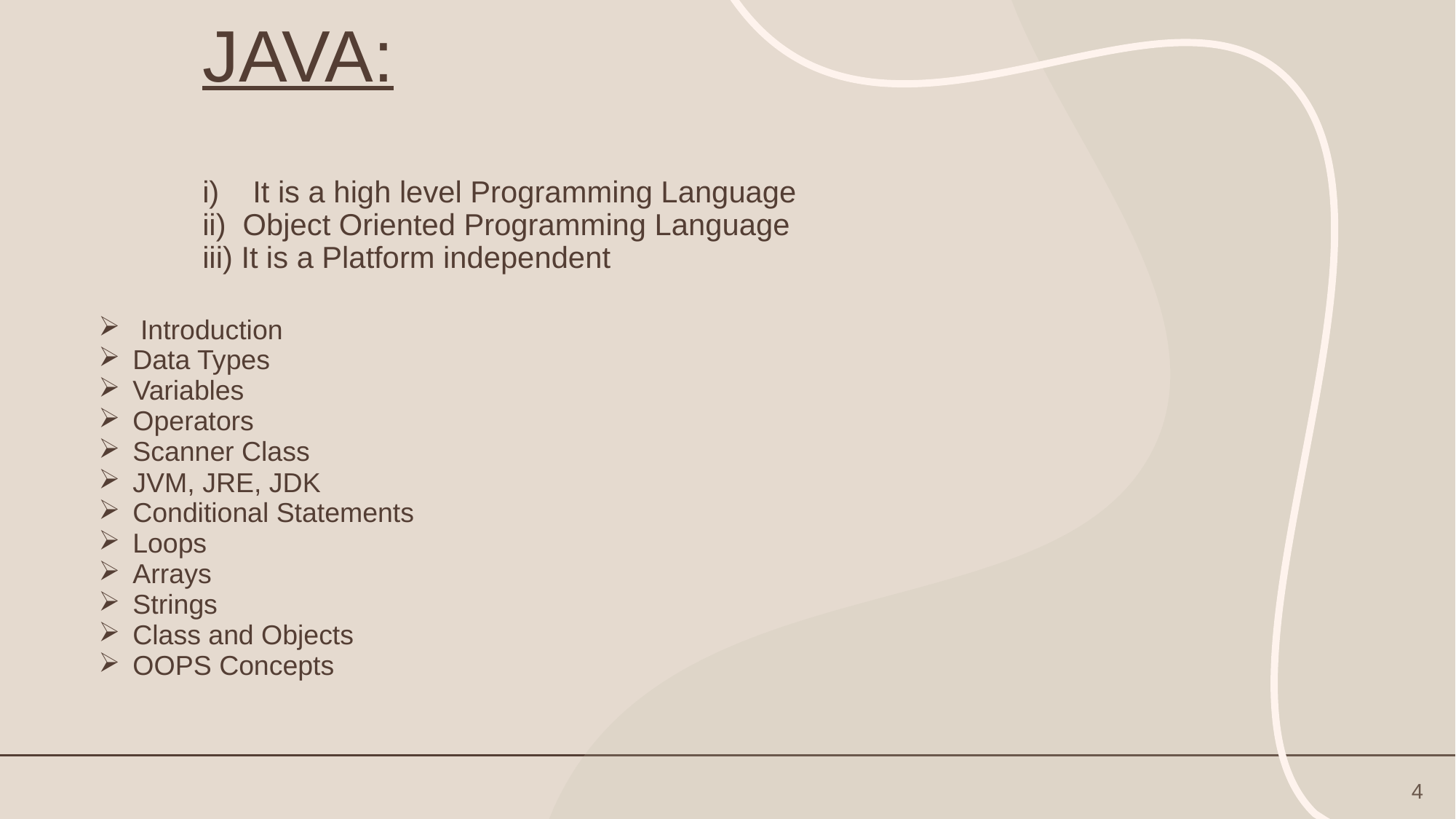

# JAVA: i)    It is a high level Programming Language ii)  Object Oriented Programming Language iii) It is a Platform independent
| Introduction Data Types Variables Operators Scanner Class JVM, JRE, JDK Conditional Statements Loops Arrays Strings Class and Objects OOPS Concepts |  |  |  |  |
| --- | --- | --- | --- | --- |
|  |  |  |  |  |
|  |  |  |  |  |
|  |  |  |  |  |
|  |  |  |  |  |

4